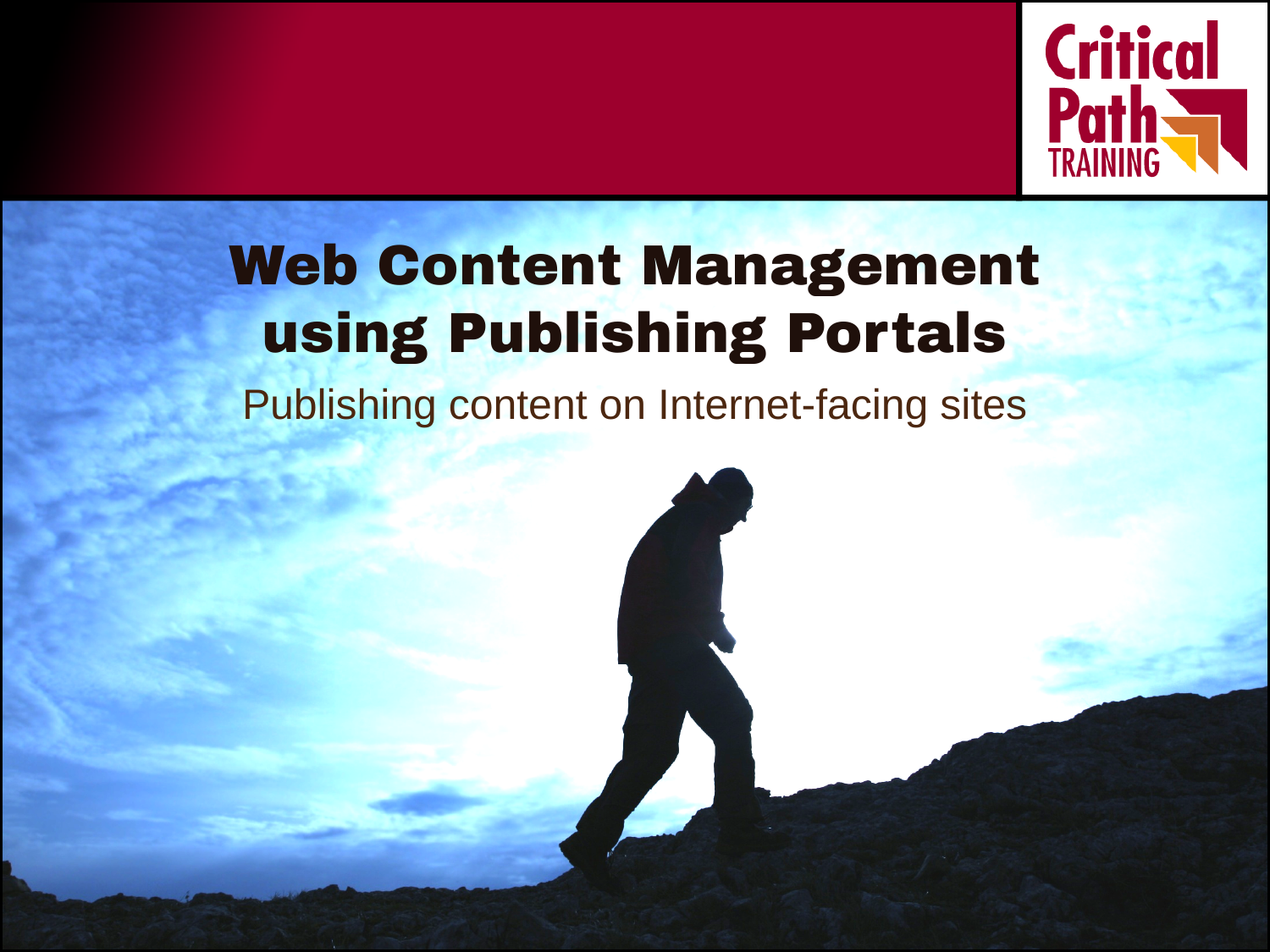

# Web Content Management using Publishing Portals
Publishing content on Internet-facing sites